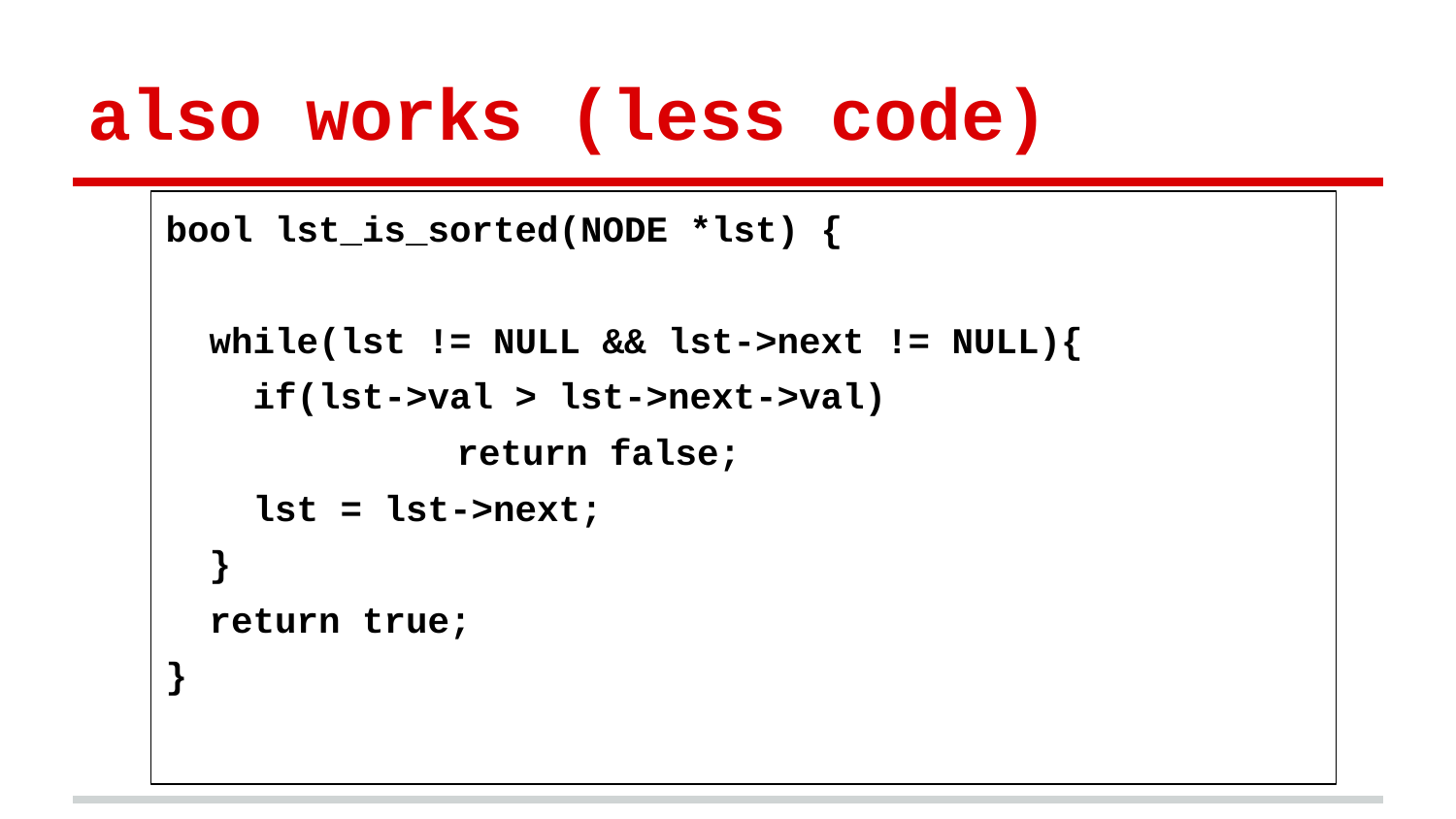

# also works (less code)
bool lst_is_sorted(NODE *lst) {

  while(lst != NULL && lst->next != NULL){
    if(lst->val > lst->next->val)
		return false;
    lst = lst->next;
  }
  return true;
}